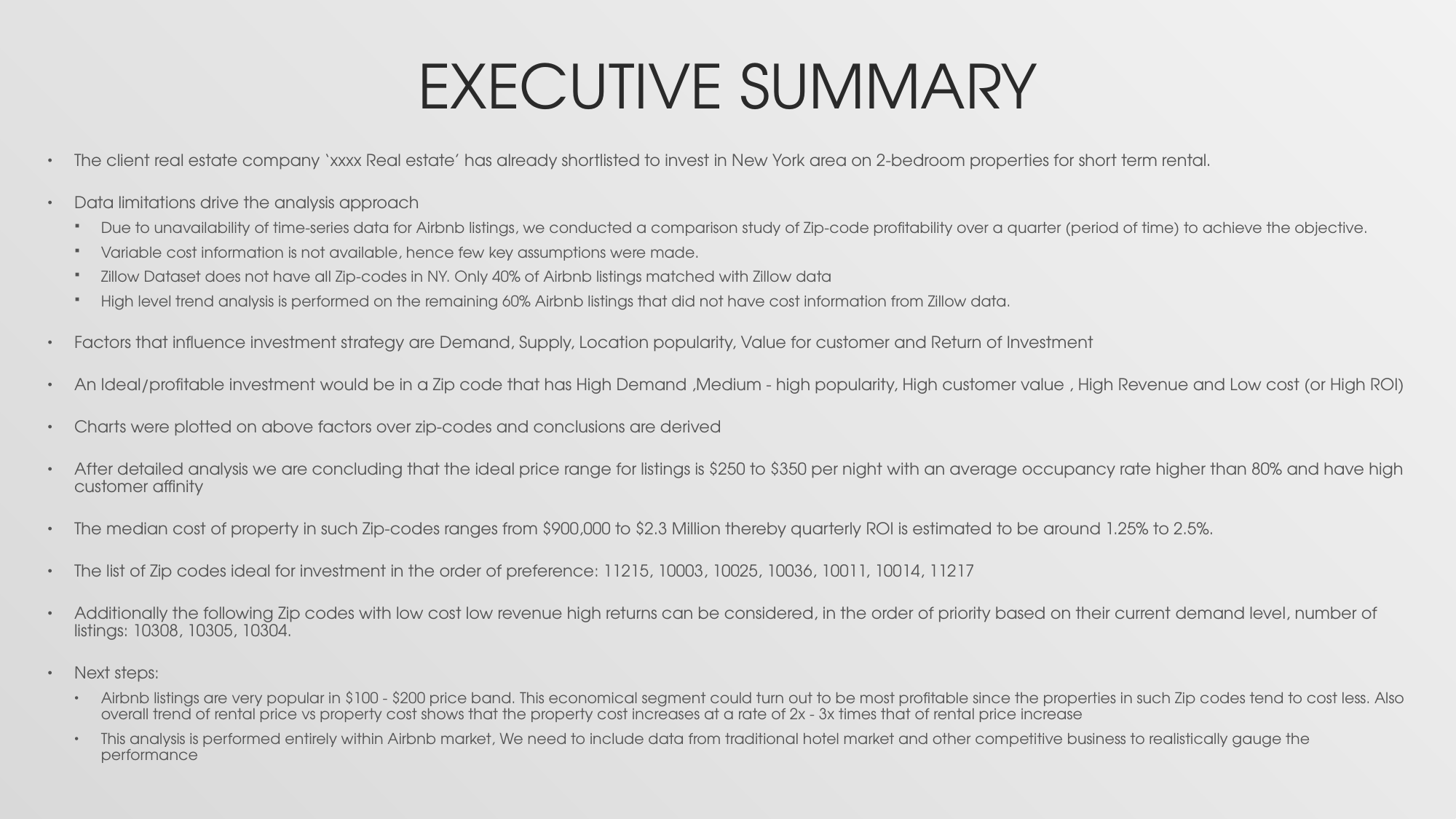

# Executive summary
The client real estate company ‘xxxx Real estate’ has already shortlisted to invest in New York area on 2-bedroom properties for short term rental.
Data limitations drive the analysis approach
Due to unavailability of time-series data for Airbnb listings, we conducted a comparison study of Zip-code profitability over a quarter (period of time) to achieve the objective.
Variable cost information is not available, hence few key assumptions were made.
Zillow Dataset does not have all Zip-codes in NY. Only 40% of Airbnb listings matched with Zillow data
High level trend analysis is performed on the remaining 60% Airbnb listings that did not have cost information from Zillow data.
Factors that influence investment strategy are Demand, Supply, Location popularity, Value for customer and Return of Investment
An Ideal/profitable investment would be in a Zip code that has High Demand ,Medium - high popularity, High customer value , High Revenue and Low cost (or High ROI)
Charts were plotted on above factors over zip-codes and conclusions are derived
After detailed analysis we are concluding that the ideal price range for listings is $250 to $350 per night with an average occupancy rate higher than 80% and have high customer affinity
The median cost of property in such Zip-codes ranges from $900,000 to $2.3 Million thereby quarterly ROI is estimated to be around 1.25% to 2.5%.
The list of Zip codes ideal for investment in the order of preference: 11215, 10003, 10025, 10036, 10011, 10014, 11217
Additionally the following Zip codes with low cost low revenue high returns can be considered, in the order of priority based on their current demand level, number of listings: 10308, 10305, 10304.
Next steps:
Airbnb listings are very popular in $100 - $200 price band. This economical segment could turn out to be most profitable since the properties in such Zip codes tend to cost less. Also overall trend of rental price vs property cost shows that the property cost increases at a rate of 2x - 3x times that of rental price increase
This analysis is performed entirely within Airbnb market, We need to include data from traditional hotel market and other competitive business to realistically gauge the performance